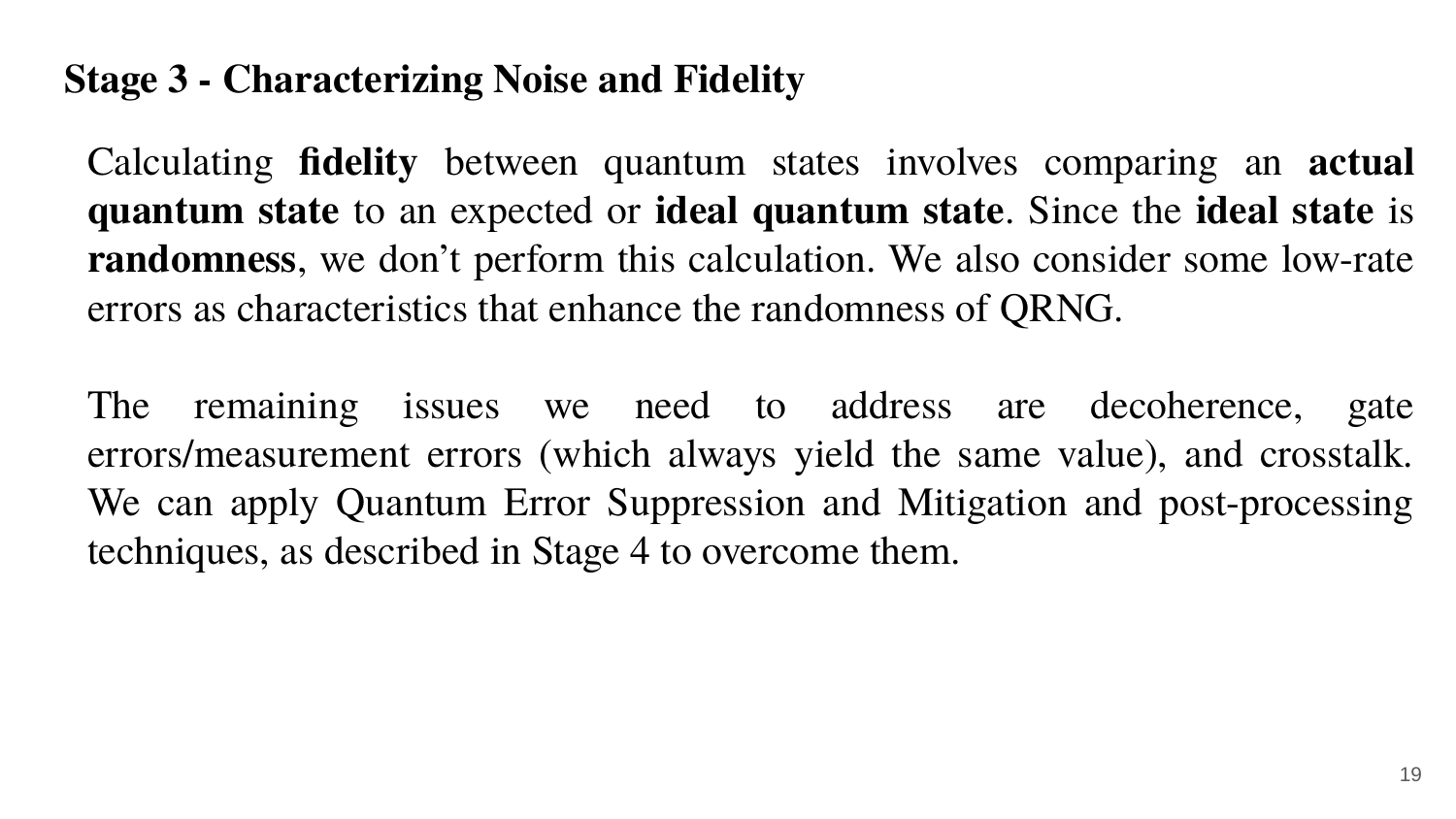

# Stage 3 - Characterizing Noise and Fidelity
Calculating fidelity between quantum states involves comparing an actual quantum state to an expected or ideal quantum state. Since the ideal state is randomness, we don’t perform this calculation. We also consider some low-rate errors as characteristics that enhance the randomness of QRNG.

The remaining issues we need to address are decoherence, gate errors/measurement errors (which always yield the same value), and crosstalk. We can apply Quantum Error Suppression and Mitigation and post-processing techniques, as described in Stage 4 to overcome them.
19